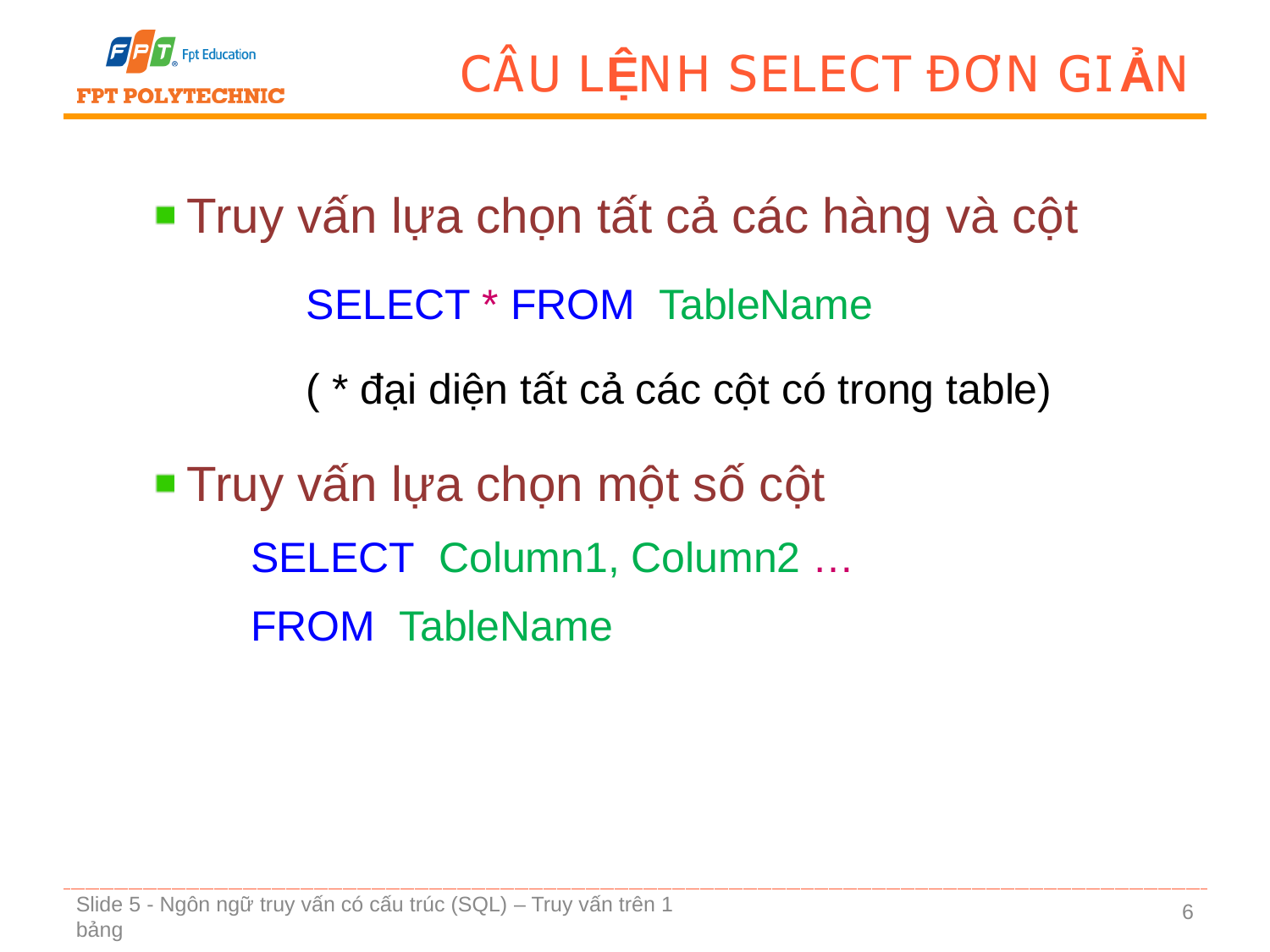

# Câu lệnh SELECT đơn giản
Truy vấn lựa chọn tất cả các hàng và cột
		SELECT * FROM  TableName
		( * đại diện tất cả các cột có trong table)
Truy vấn lựa chọn một số cột
		SELECT  Column1, Column2 …
		FROM  TableName

6